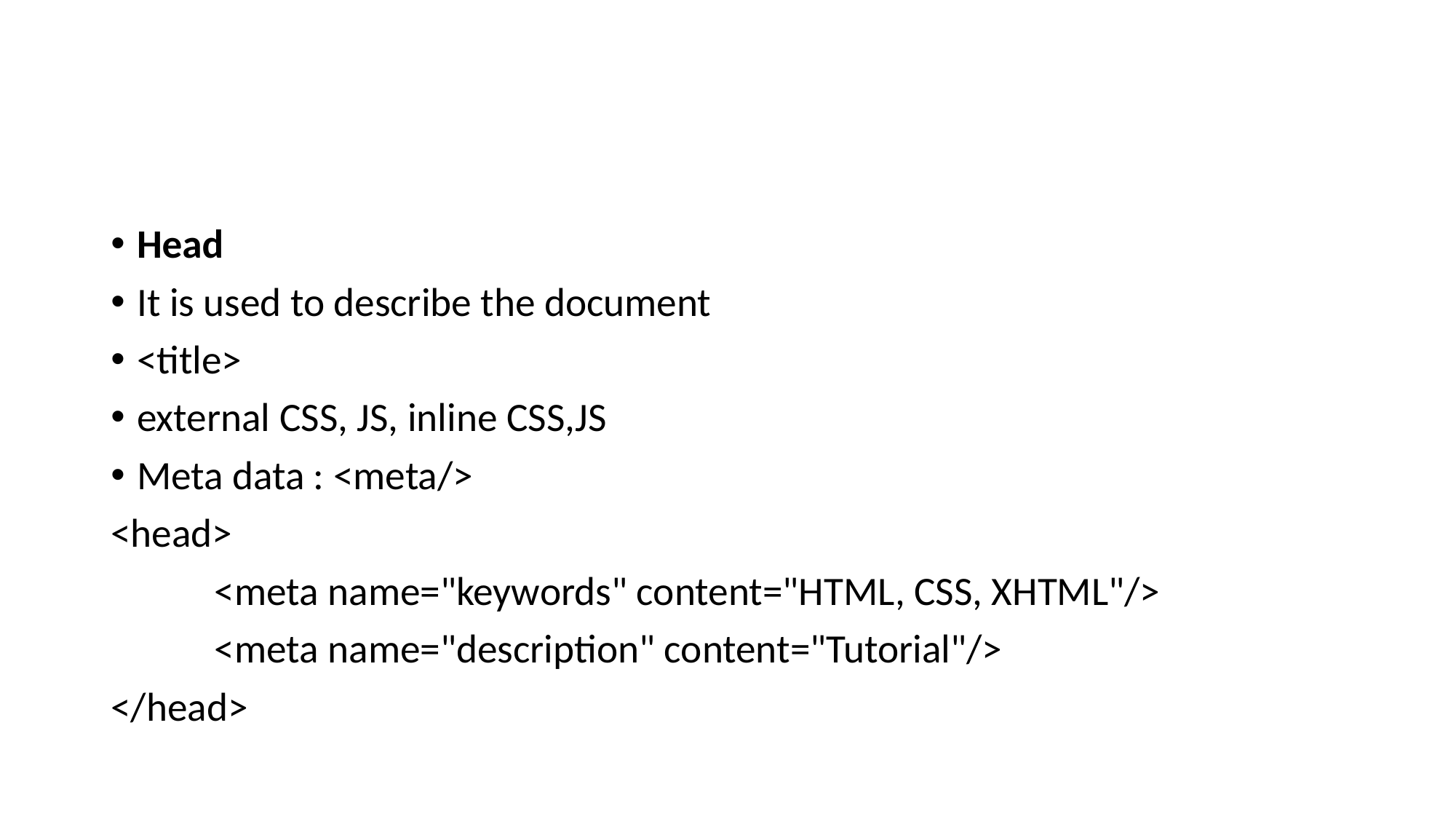

#
Head
It is used to describe the document
<title>
external CSS, JS, inline CSS,JS
Meta data : <meta/>
<head>
	<meta name="keywords" content="HTML, CSS, XHTML"/>
	<meta name="description" content="Tutorial"/>
</head>